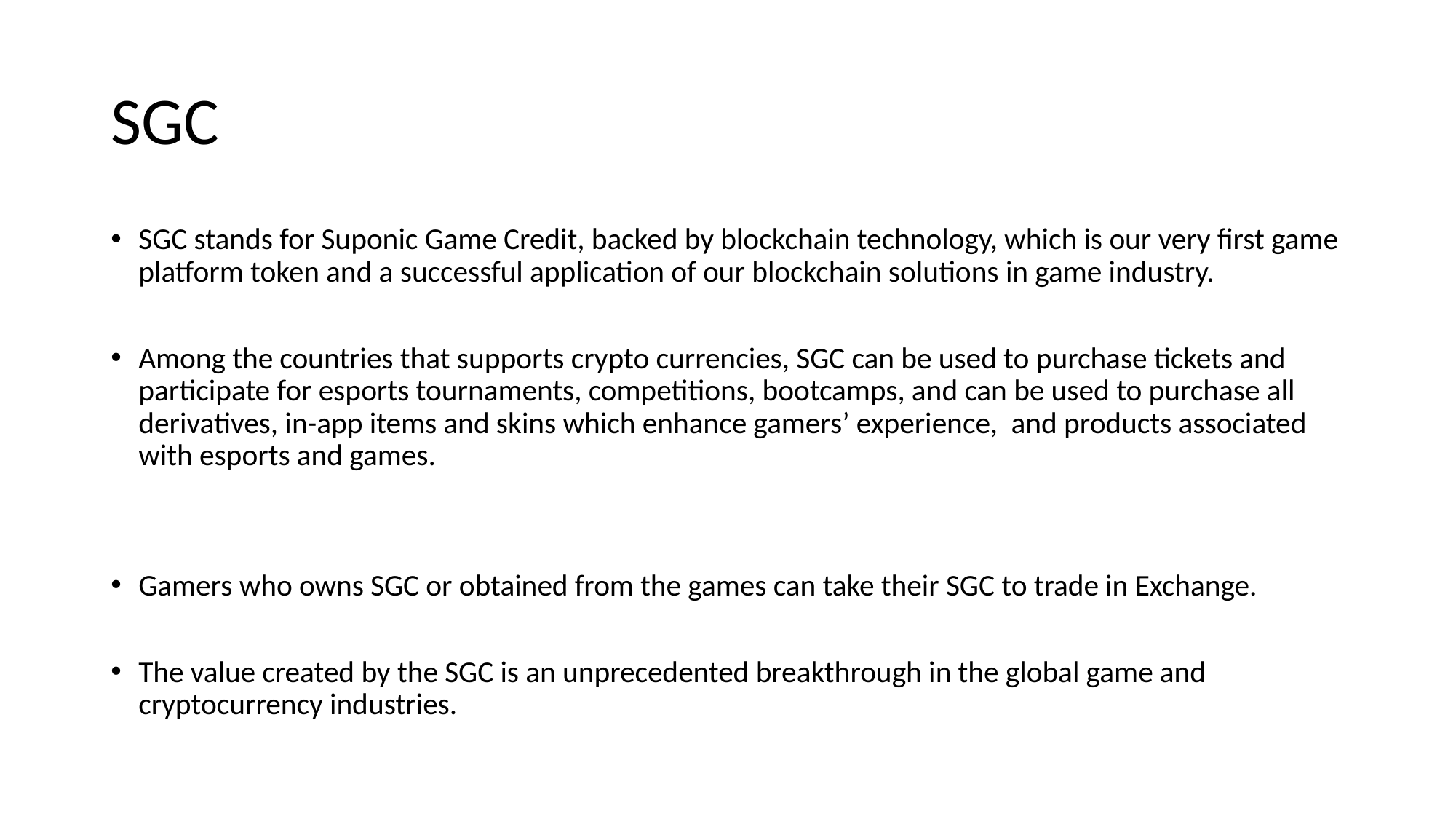

# SGC
SGC stands for Suponic Game Credit, backed by blockchain technology, which is our very first game platform token and a successful application of our blockchain solutions in game industry.

Among the countries that supports crypto currencies, SGC can be used to purchase tickets and participate for esports tournaments, competitions, bootcamps, and can be used to purchase all derivatives, in-app items and skins which enhance gamers’ experience,  and products associated with esports and games.

Gamers who owns SGC or obtained from the games can take their SGC to trade in Exchange.

The value created by the SGC is an unprecedented breakthrough in the global game and cryptocurrency industries.